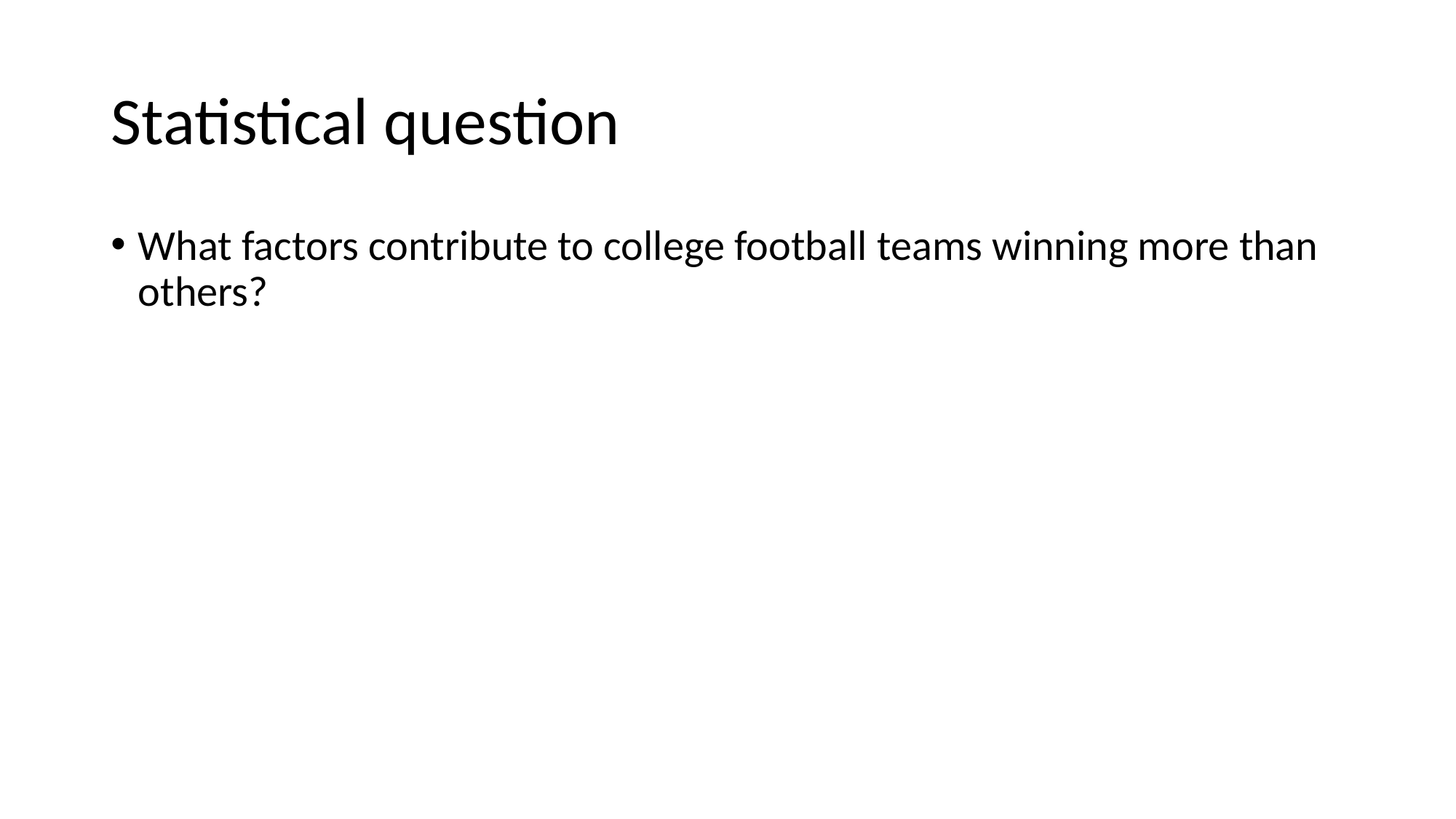

# Statistical question
What factors contribute to college football teams winning more than others?